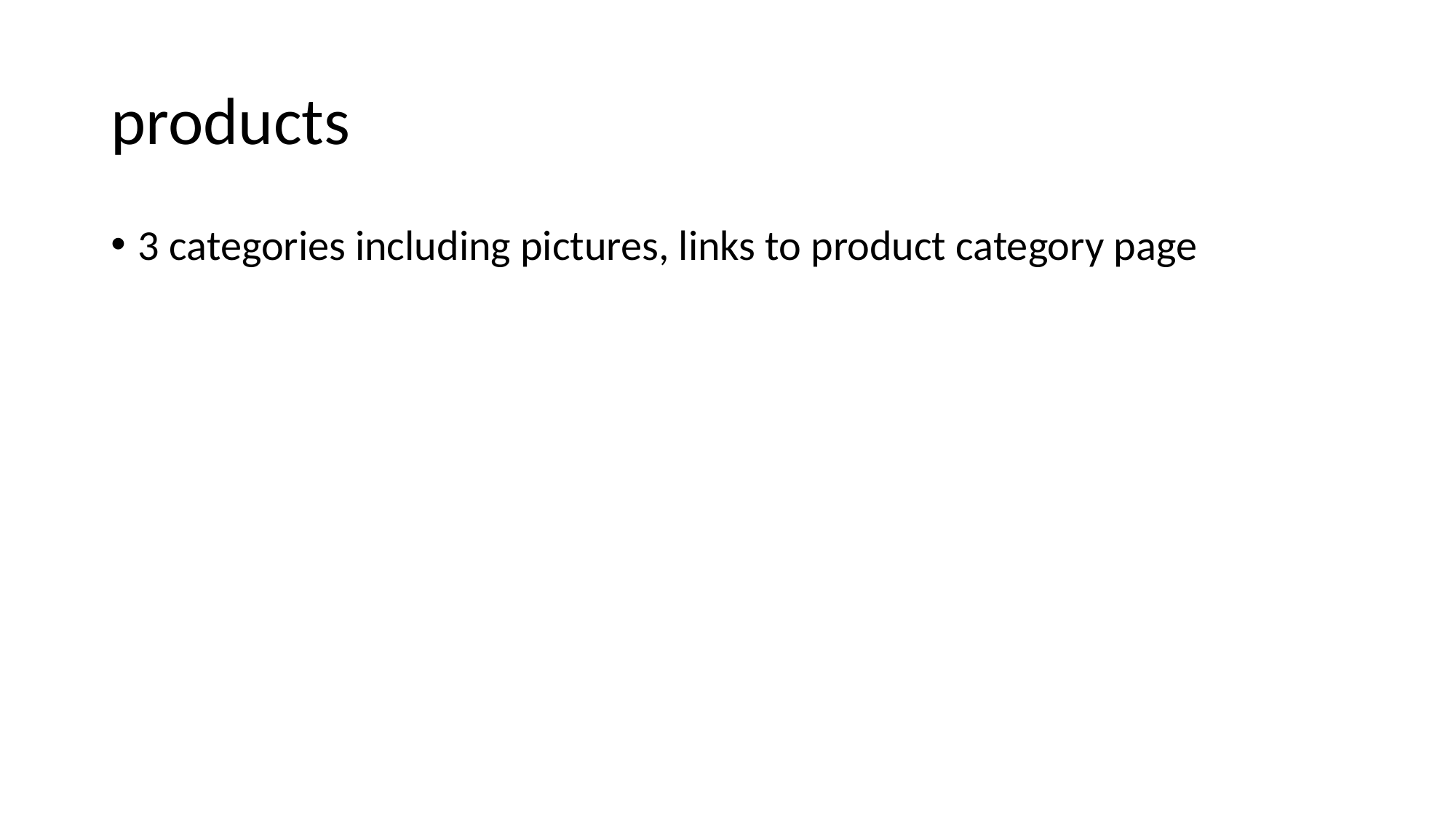

# products
3 categories including pictures, links to product category page